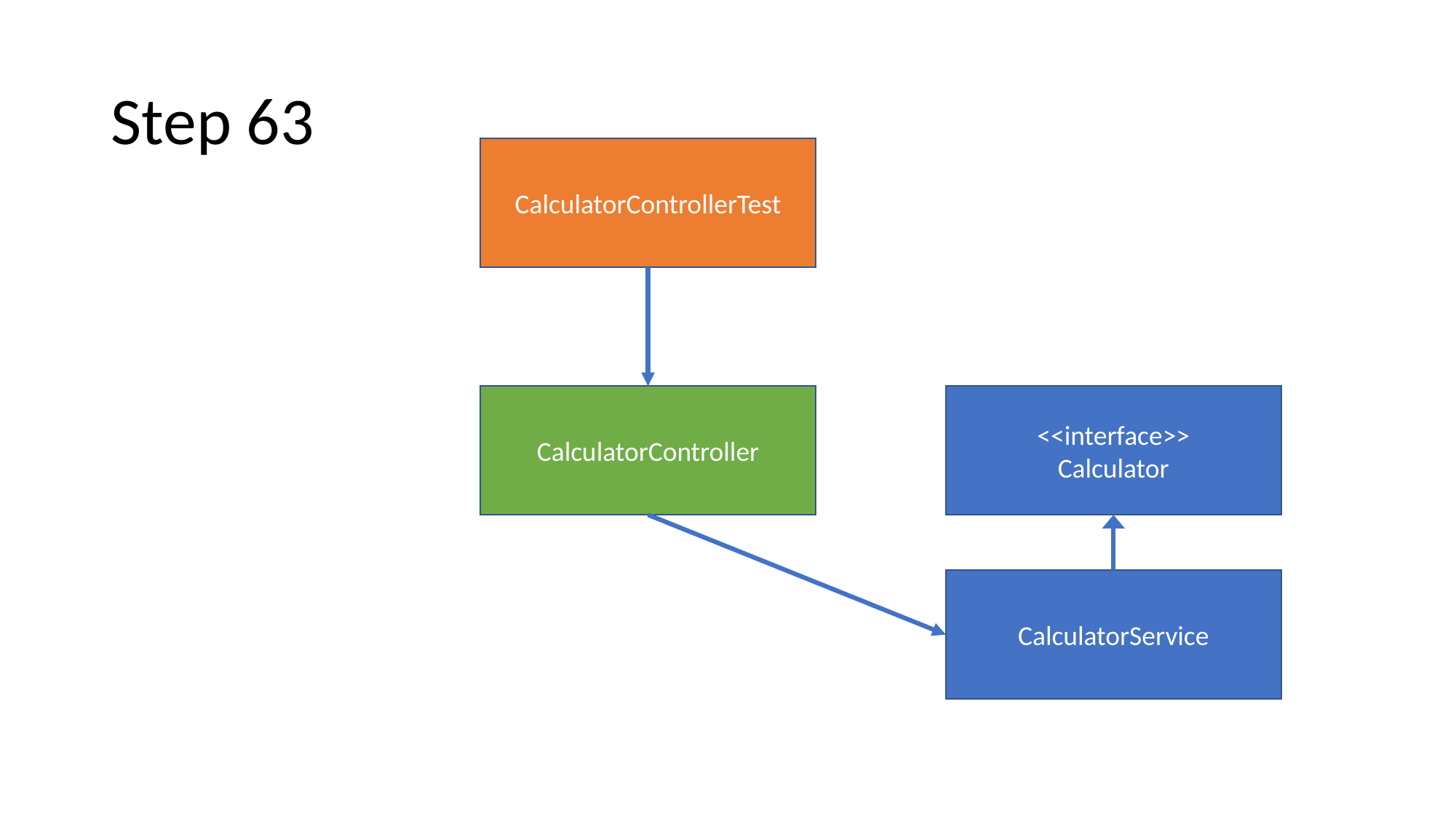

# Step 63
CalculatorControllerTest
CalculatorController
<<interface>>
Calculator
CalculatorService